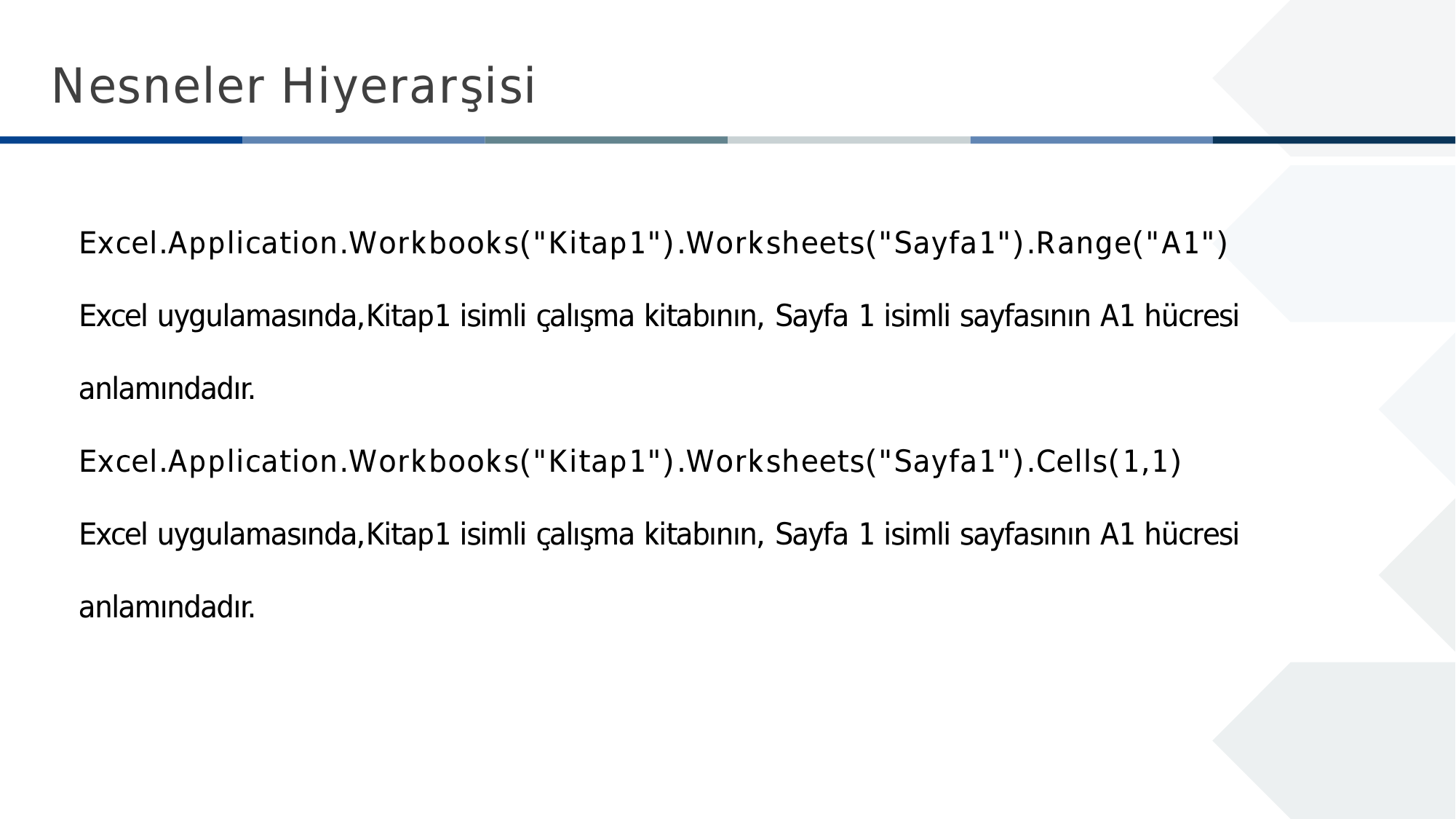

Nesneler Hiyerarşisi

Excel.Application.Workbooks("Kitap1").Worksheets("Sayfa1").Range("A1")
Excel uygulamasında,Kitap1 isimli çalışma kitabının, Sayfa 1 isimli sayfasının A1 hücresi anlamındadır.
Excel.Application.Workbooks("Kitap1").Worksheets("Sayfa1").Cells(1,1)
Excel uygulamasında,Kitap1 isimli çalışma kitabının, Sayfa 1 isimli sayfasının A1 hücresi anlamındadır.